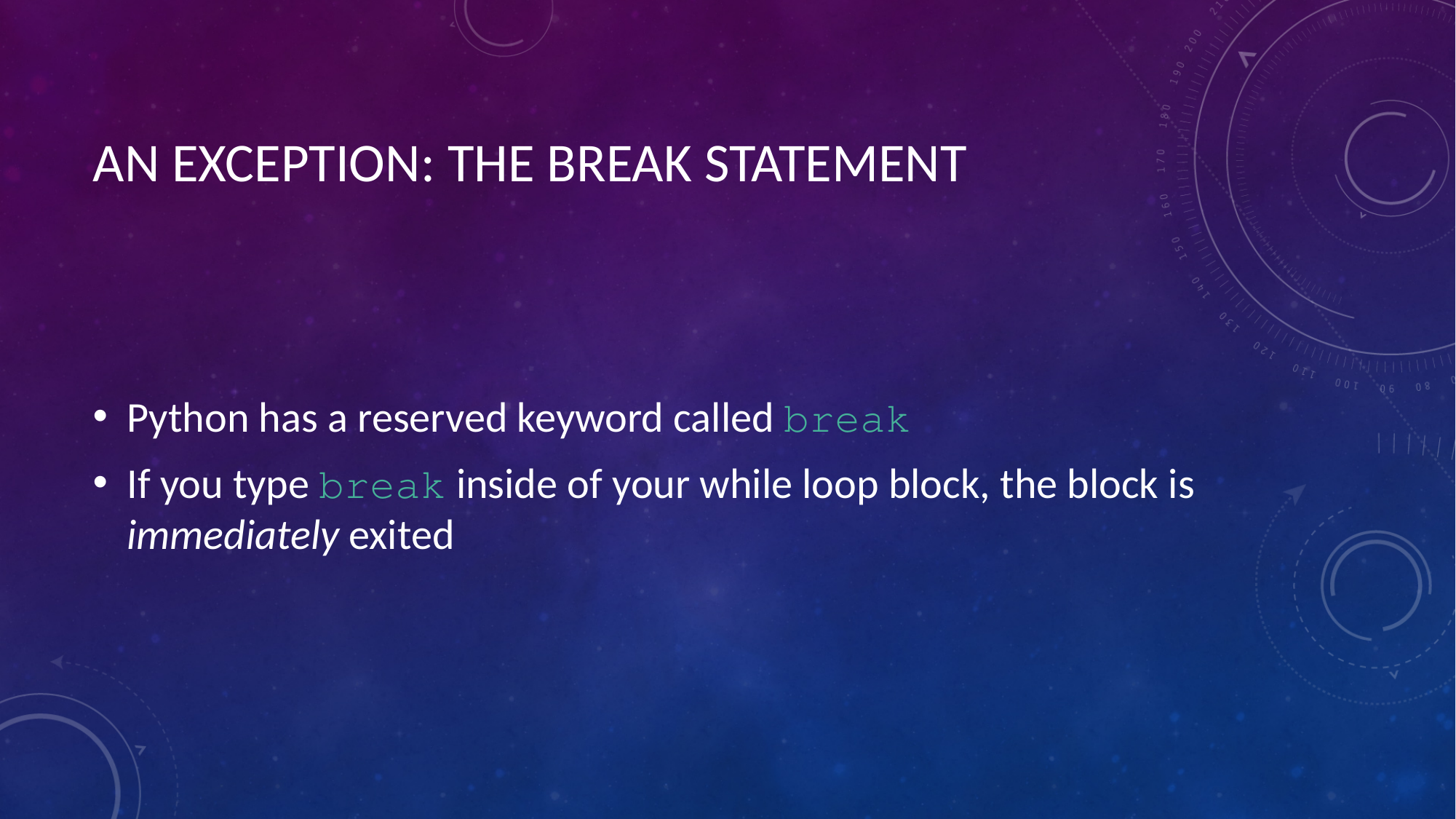

# An Exception: the break statement
Python has a reserved keyword called break
If you type break inside of your while loop block, the block is immediately exited